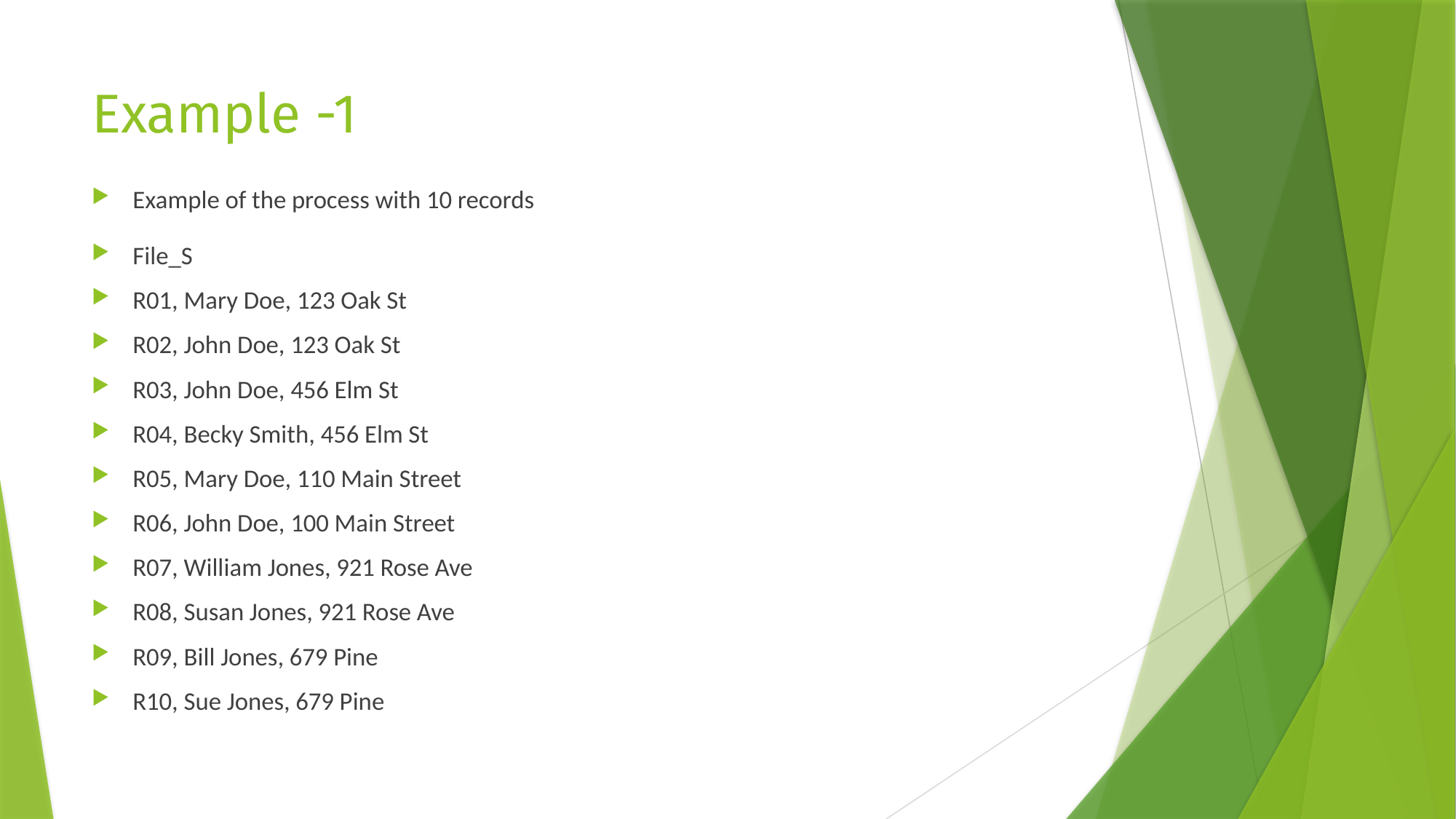

# Example -1
Example of the process with 10 records
File_S
R01, Mary Doe, 123 Oak St
R02, John Doe, 123 Oak St
R03, John Doe, 456 Elm St
R04, Becky Smith, 456 Elm St
R05, Mary Doe, 110 Main Street
R06, John Doe, 100 Main Street
R07, William Jones, 921 Rose Ave
R08, Susan Jones, 921 Rose Ave
R09, Bill Jones, 679 Pine
R10, Sue Jones, 679 Pine